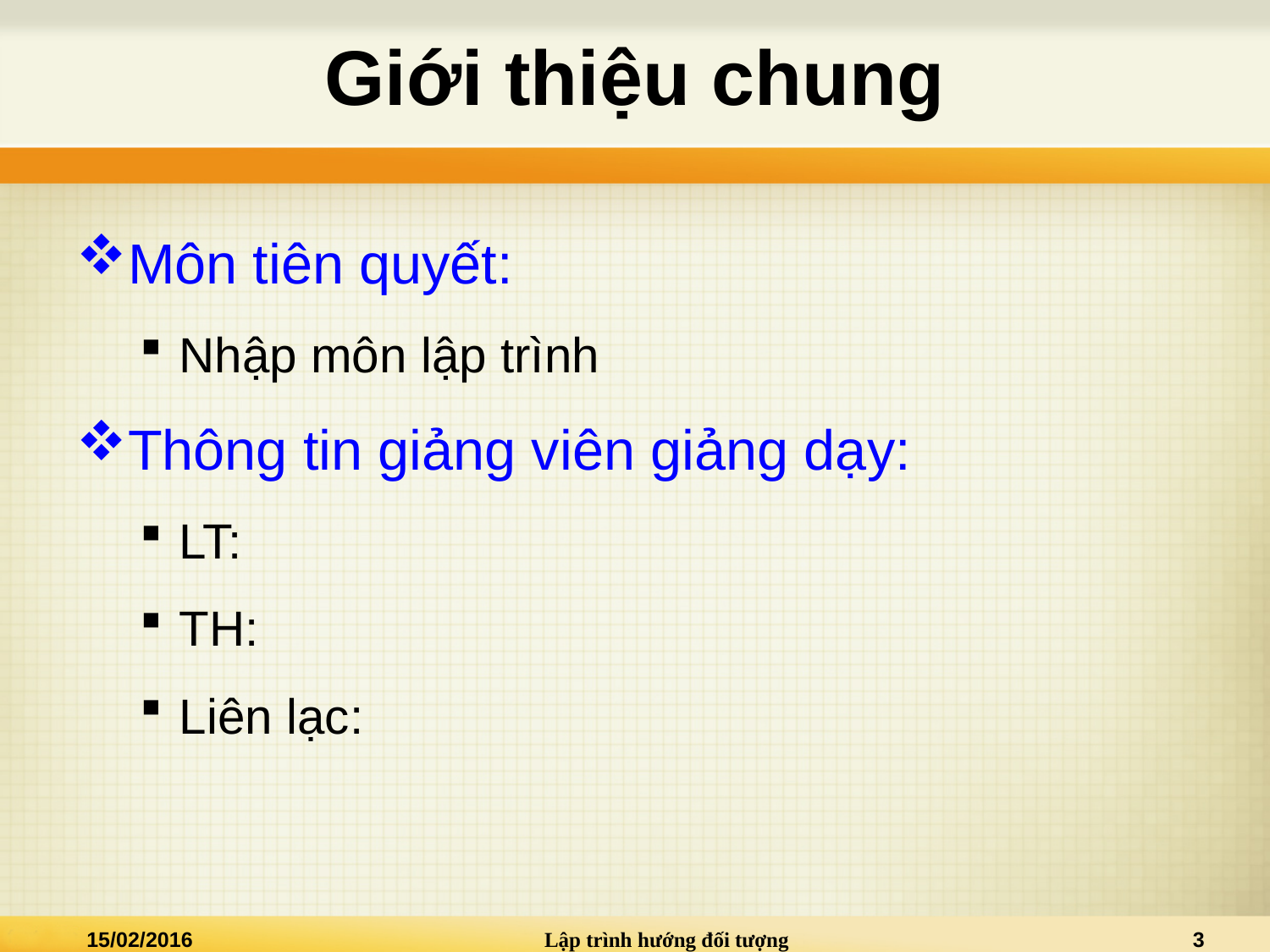

# Giới thiệu chung
Môn tiên quyết:
Nhập môn lập trình
Thông tin giảng viên giảng dạy:
LT:
TH:
Liên lạc:
15/02/2016
Lập trình hướng đối tượng
3